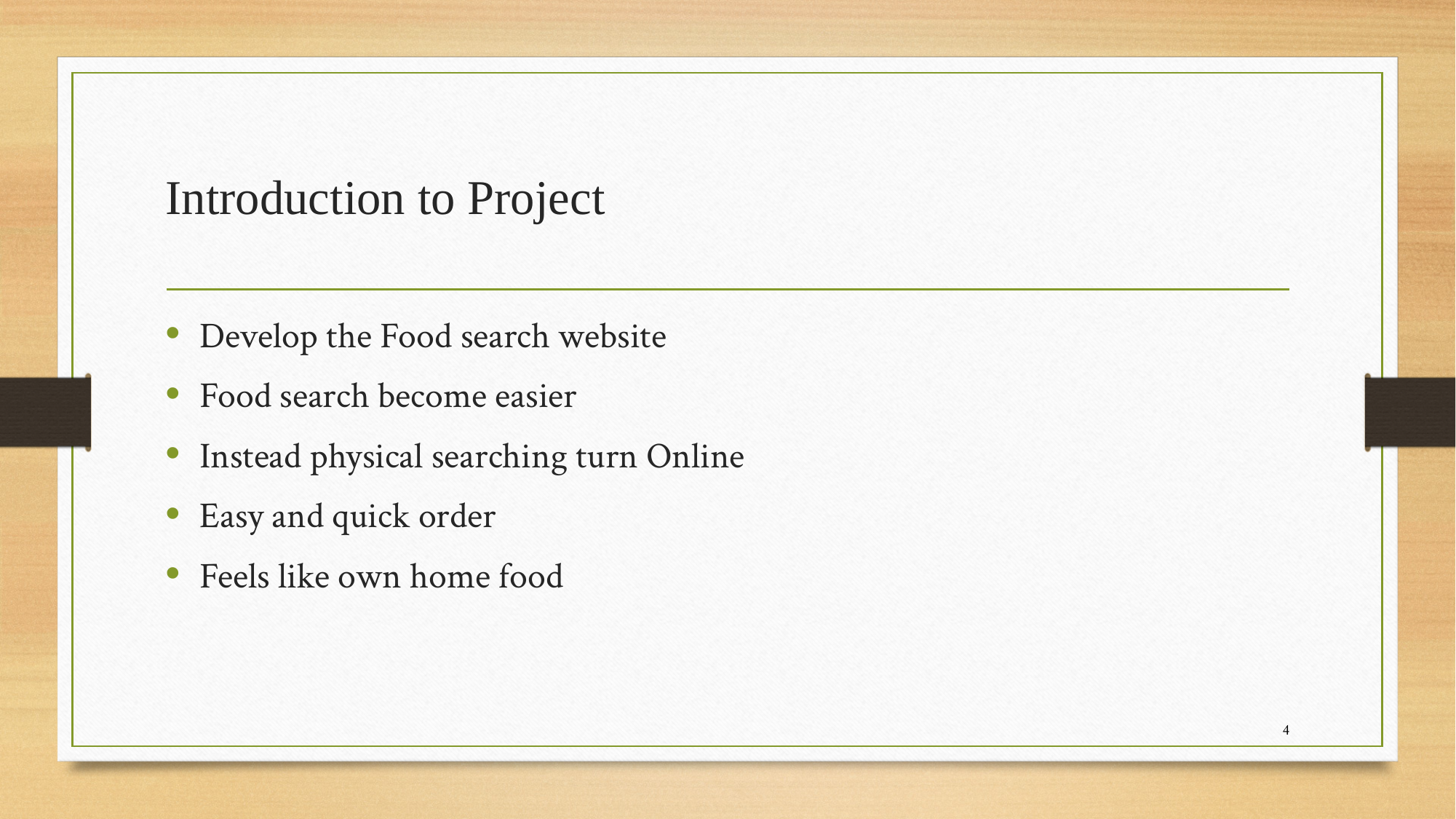

# Introduction to Project
Develop the Food search website
Food search become easier
Instead physical searching turn Online
Easy and quick order
Feels like own home food

4